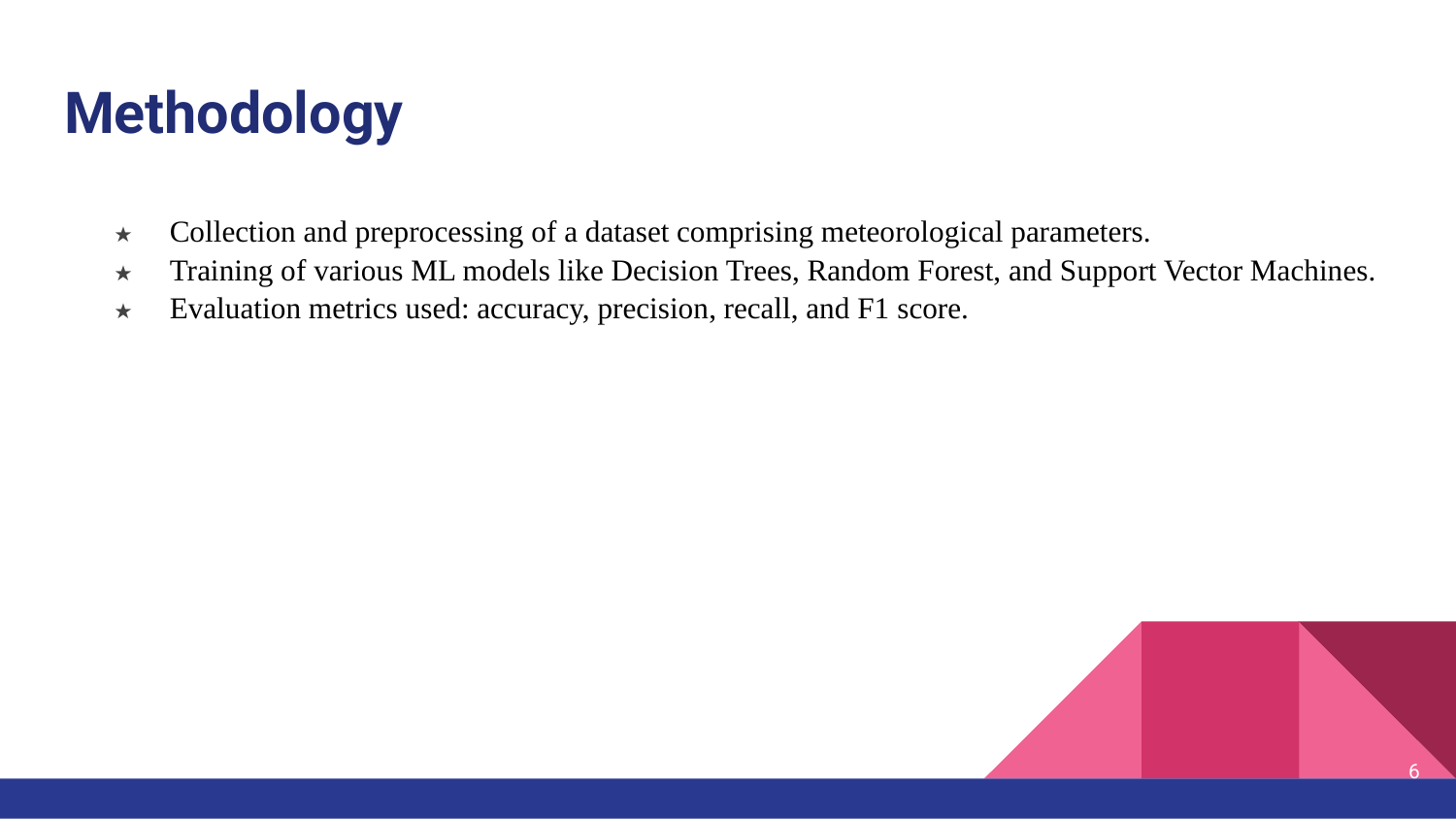

# Methodology
Collection and preprocessing of a dataset comprising meteorological parameters.
Training of various ML models like Decision Trees, Random Forest, and Support Vector Machines.
Evaluation metrics used: accuracy, precision, recall, and F1 score.

6